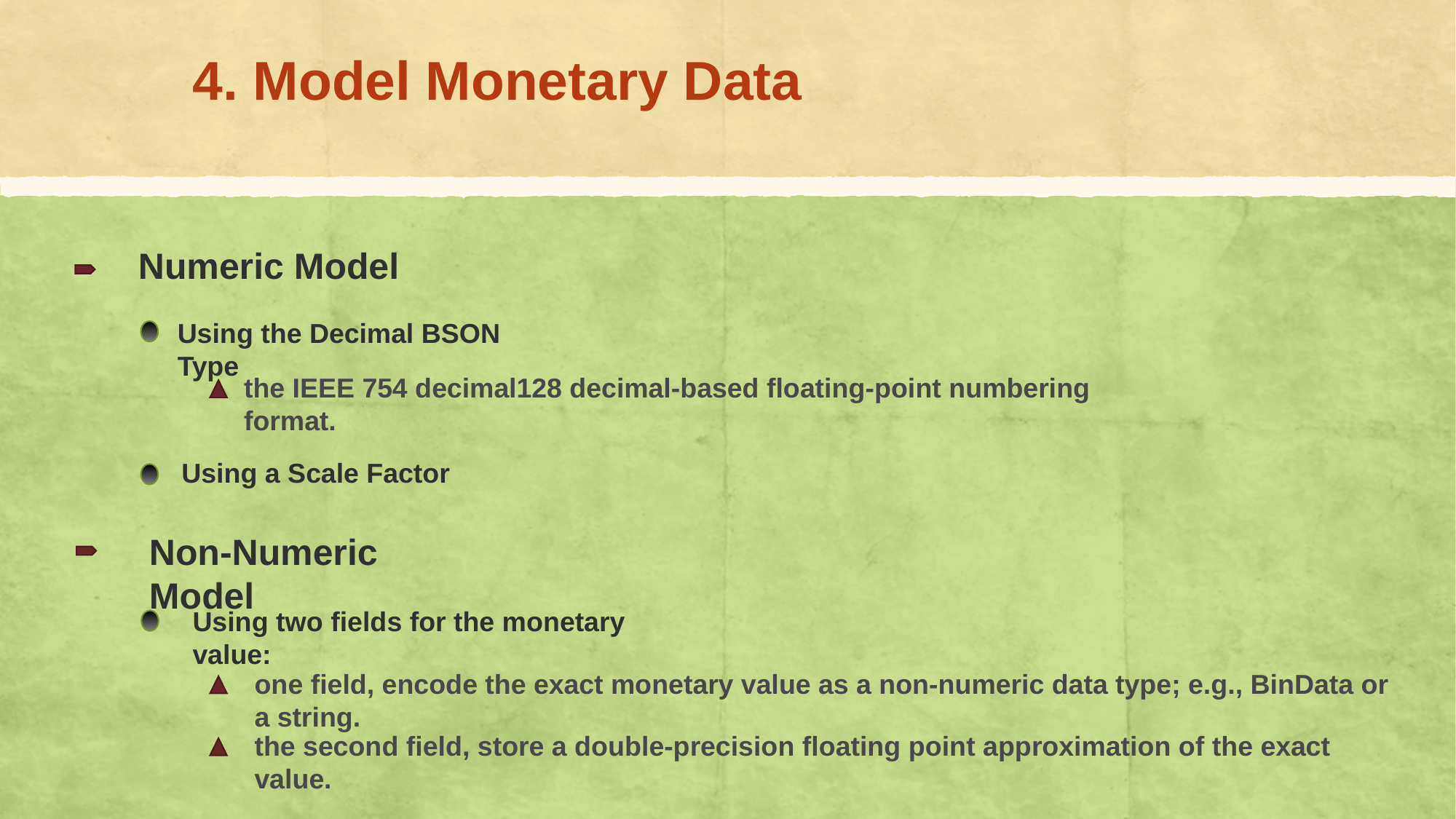

# 4. Model Monetary Data
Numeric Model

Using the Decimal BSON Type

the IEEE 754 decimal128 decimal-based floating-point numbering format.

Using a Scale Factor

Non-Numeric Model

Using two fields for the monetary value:

one field, encode the exact monetary value as a non-numeric data type; e.g., BinData or a string.

the second field, store a double-precision floating point approximation of the exact value.